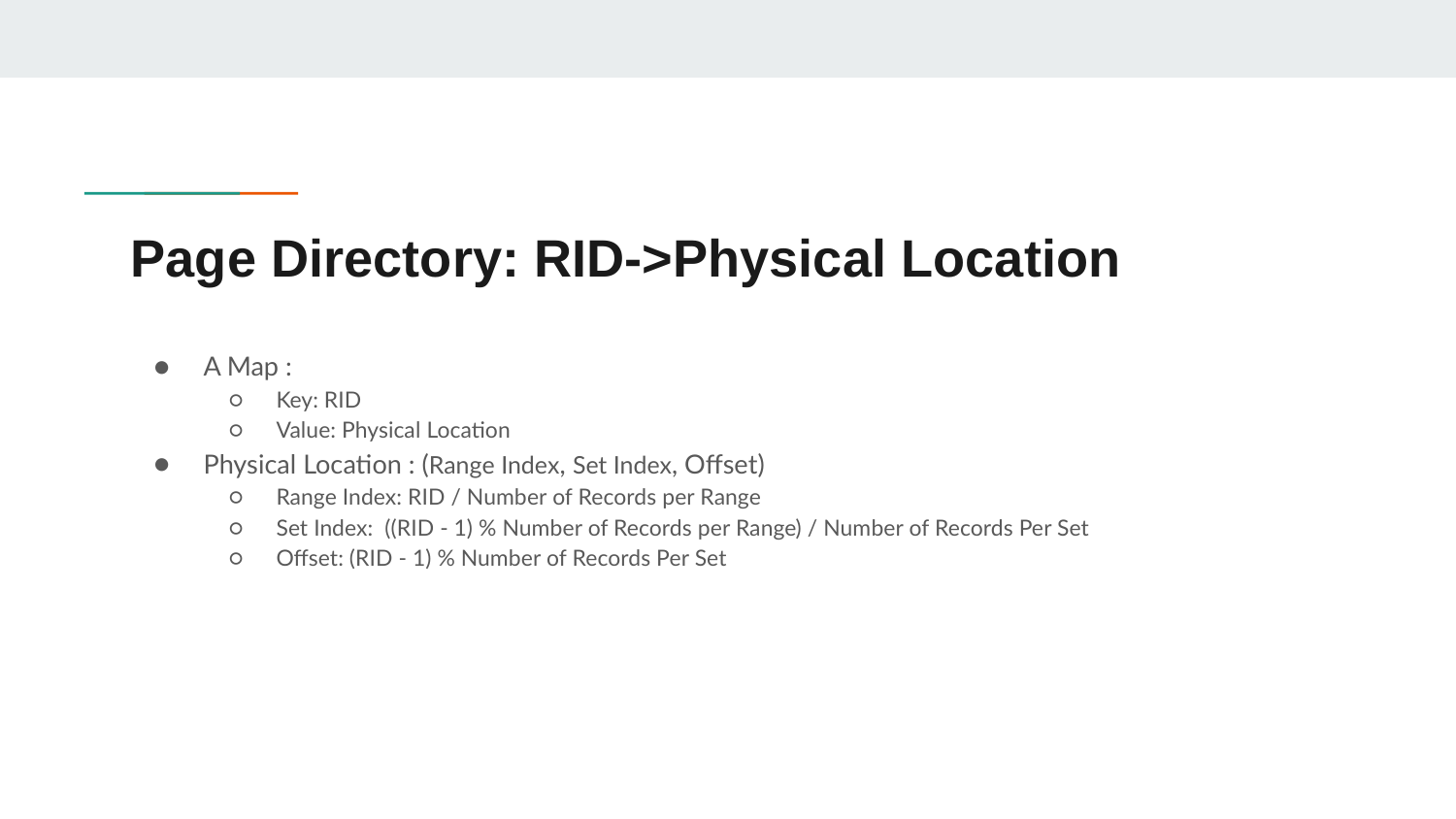

# Page Directory: RID->Physical Location
A Map :
Key: RID
Value: Physical Location
Physical Location : (Range Index, Set Index, Offset)
Range Index: RID / Number of Records per Range
Set Index:  ((RID - 1) % Number of Records per Range) / Number of Records Per Set
Offset: (RID - 1) % Number of Records Per Set